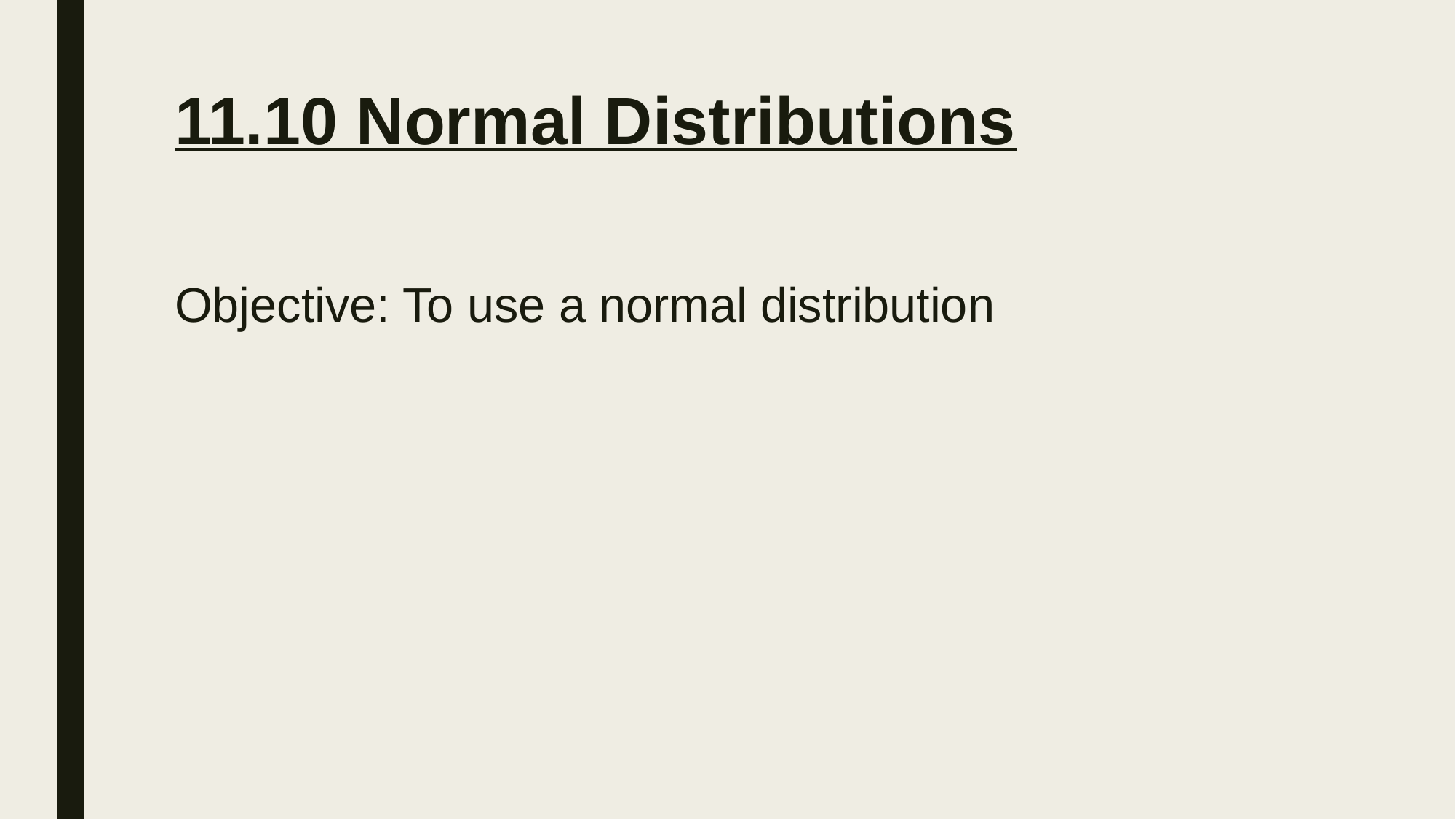

# 11.10 Normal Distributions
Objective: To use a normal distribution